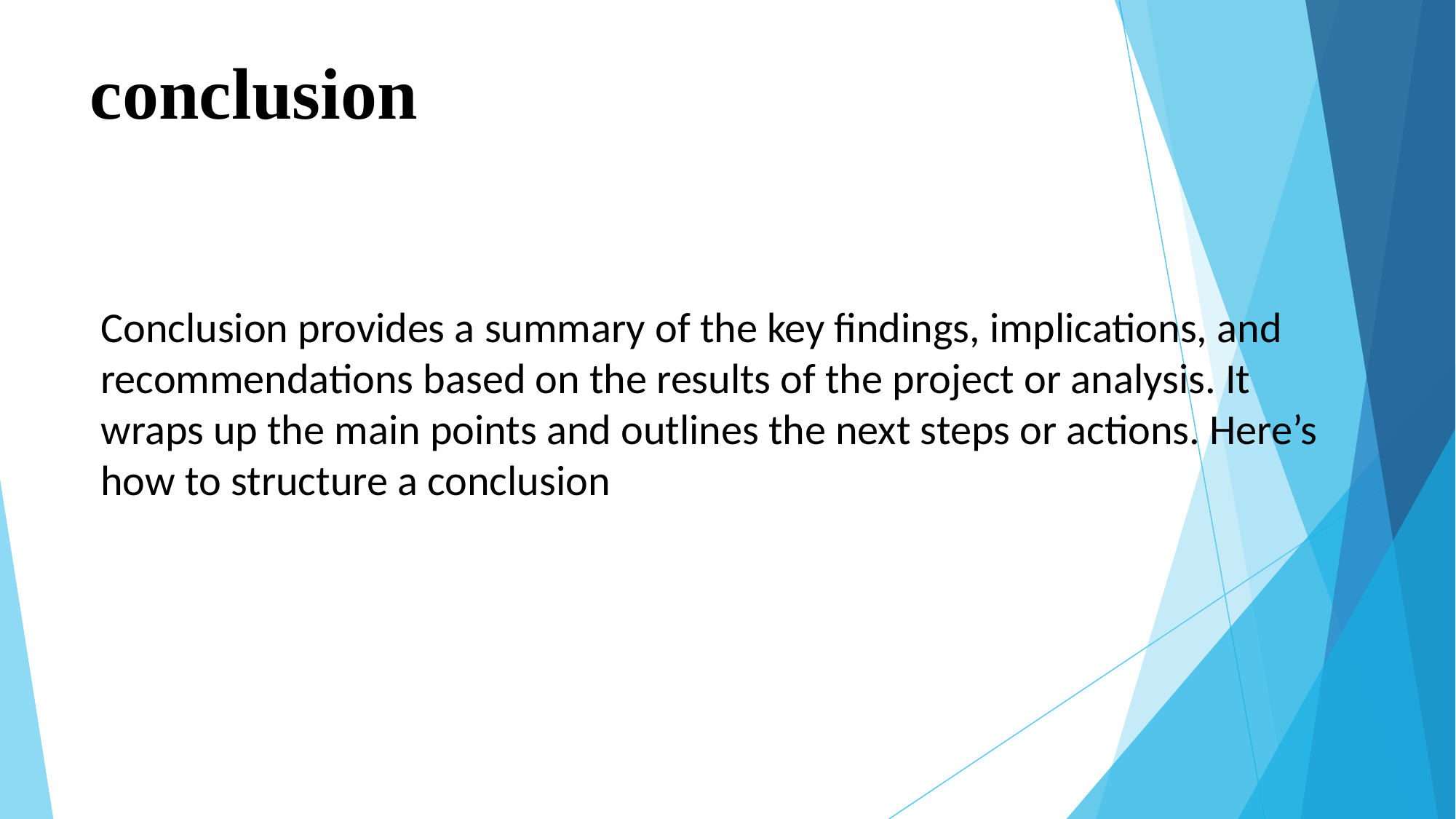

# conclusion
Conclusion provides a summary of the key findings, implications, and recommendations based on the results of the project or analysis. It wraps up the main points and outlines the next steps or actions. Here’s how to structure a conclusion